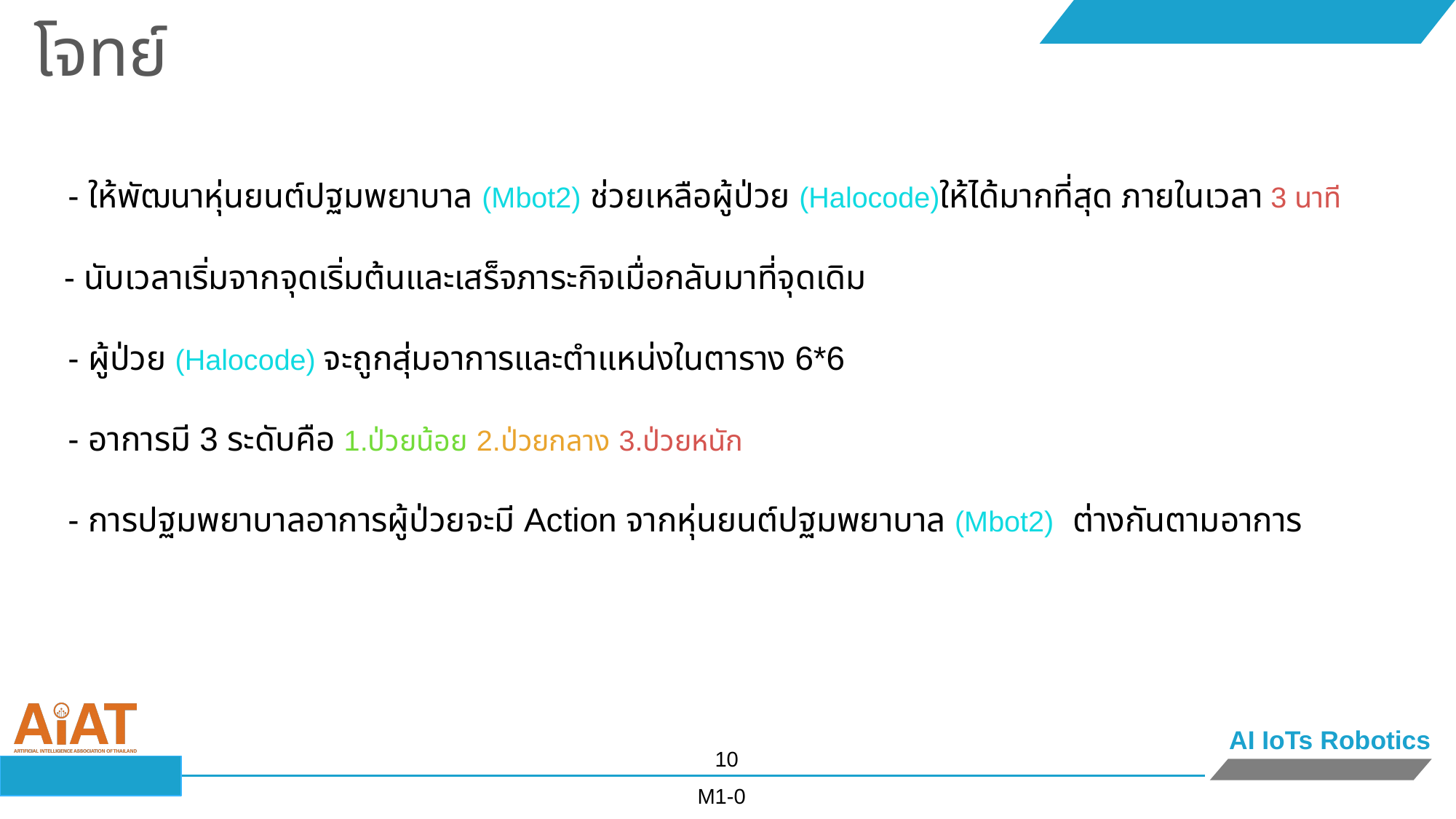

โจทย์
- ให้พัฒนาหุ่นยนต์ปฐมพยาบาล (Mbot2) ช่วยเหลือผู้ป่วย (Halocode)ให้ได้มากที่สุด ภายในเวลา 3 นาที
- นับเวลาเริ่มจากจุดเริ่มต้นและเสร็จภาระกิจเมื่อกลับมาที่จุดเดิม
- ผู้ป่วย (Halocode) จะถูกสุ่มอาการและตำแหน่งในตาราง 6*6
- อาการมี 3 ระดับคือ 1.ป่วยน้อย 2.ป่วยกลาง 3.ป่วยหนัก
- การปฐมพยาบาลอาการผู้ป่วยจะมี Action จากหุ่นยนต์ปฐมพยาบาล (Mbot2)  ต่างกันตามอาการ